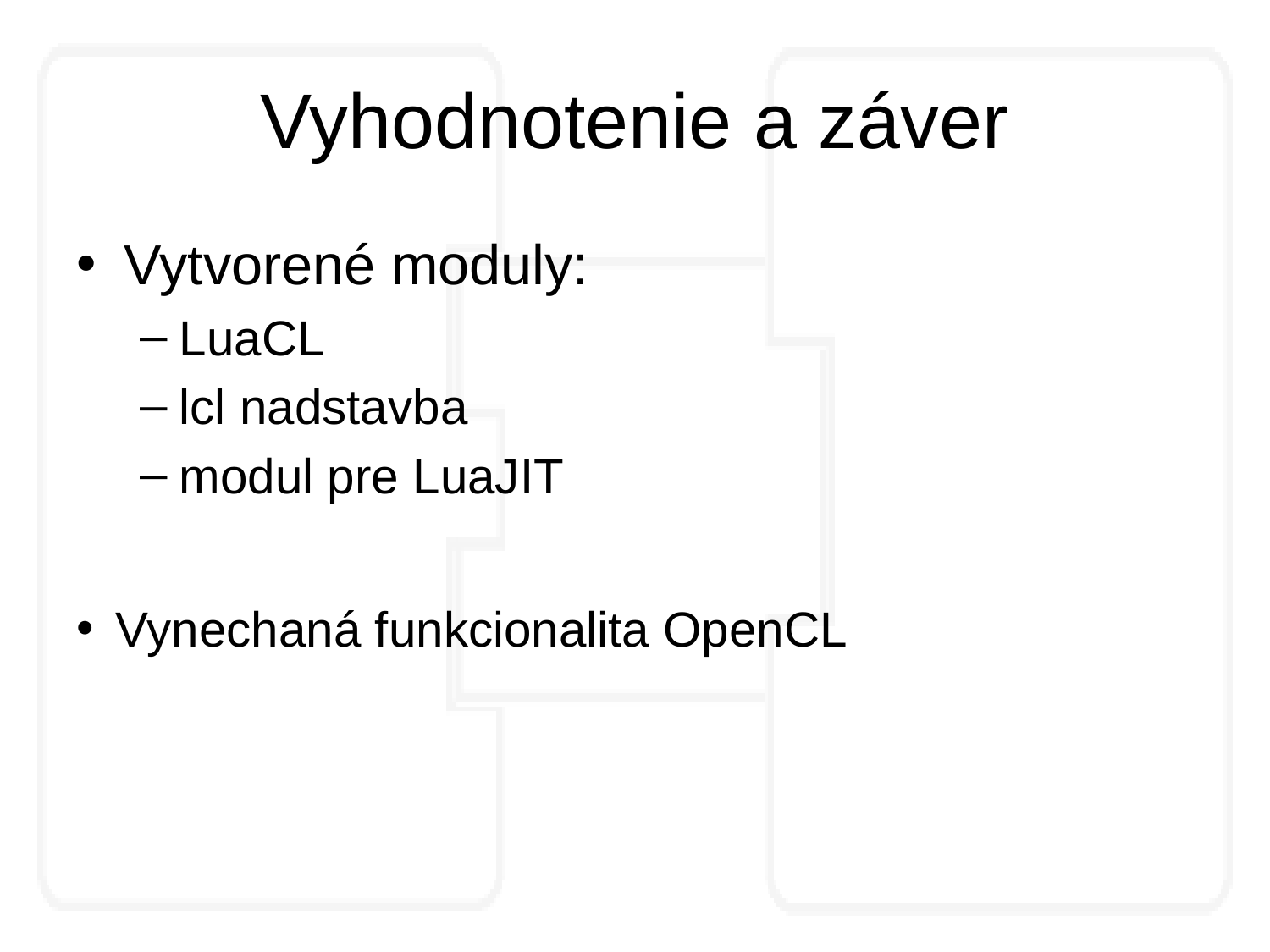

# Vyhodnotenie a záver
Vytvorené moduly:
LuaCL
lcl nadstavba
modul pre LuaJIT

Vynechaná funkcionalita OpenCL